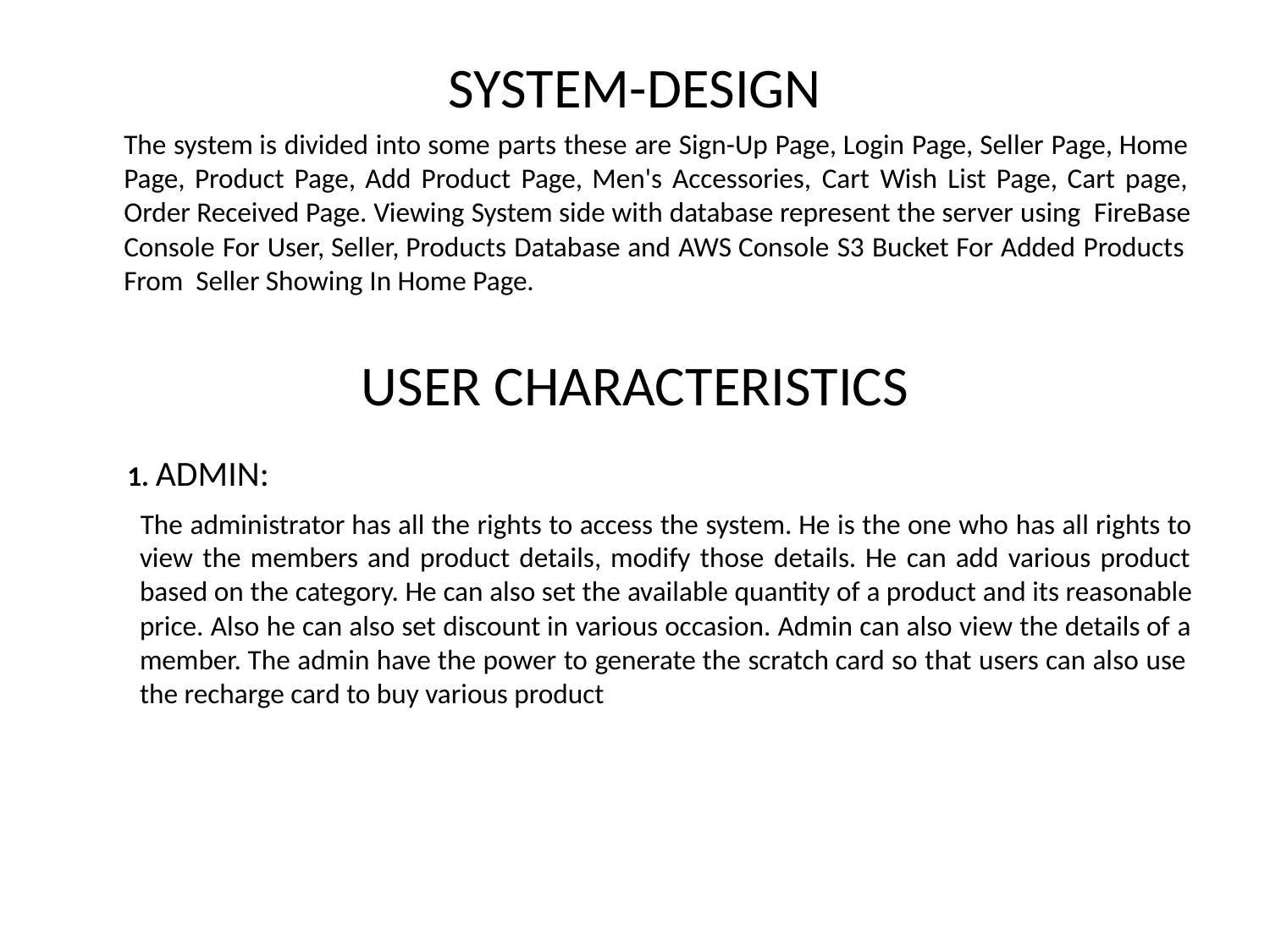

SYSTEM-DESIGN
The system is divided into some parts these are Sign-Up Page, Login Page, Seller Page, Home
Page, Product Page, Add Product Page, Men's Accessories, Cart Wish List Page, Cart page,
Order Received Page. Viewing System side with database represent the server using FireBase
Console For User, Seller, Products Database and AWS Console S3 Bucket For Added Products
From Seller Showing In Home Page.
USER CHARACTERISTICS
1. ADMIN:
The administrator has all the rights to access the system. He is the one who has all rights to
view the members and product details, modify those details. He can add various product
based on the category. He can also set the available quantity of a product and its reasonable
price. Also he can also set discount in various occasion. Admin can also view the details of a
member. The admin have the power to generate the scratch card so that users can also use
the recharge card to buy various product